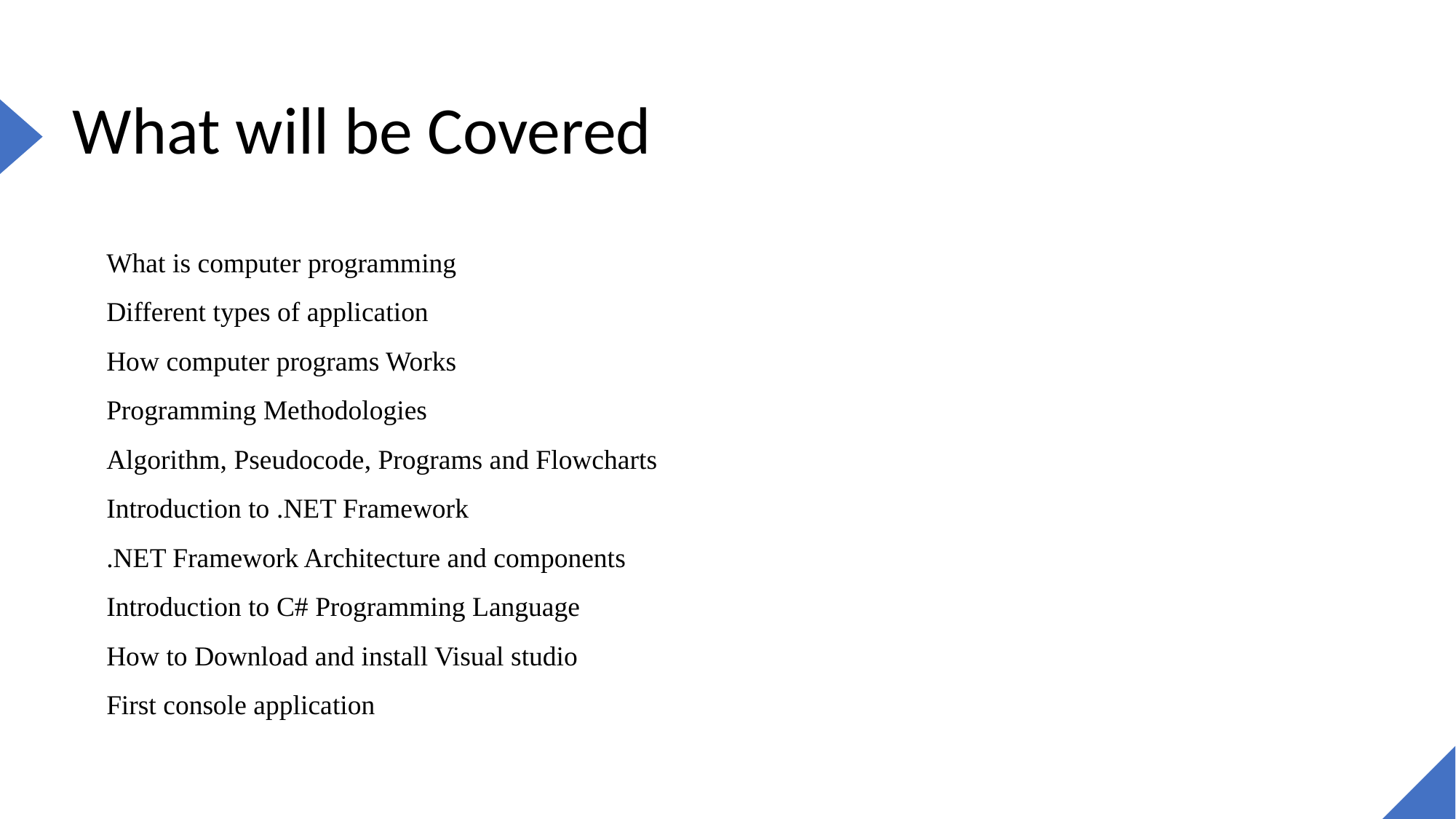

# What will be Covered
What is computer programming
Different types of application
How computer programs Works
Programming Methodologies
Algorithm, Pseudocode, Programs and Flowcharts
Introduction to .NET Framework
.NET Framework Architecture and components
Introduction to C# Programming Language
How to Download and install Visual studio
First console application